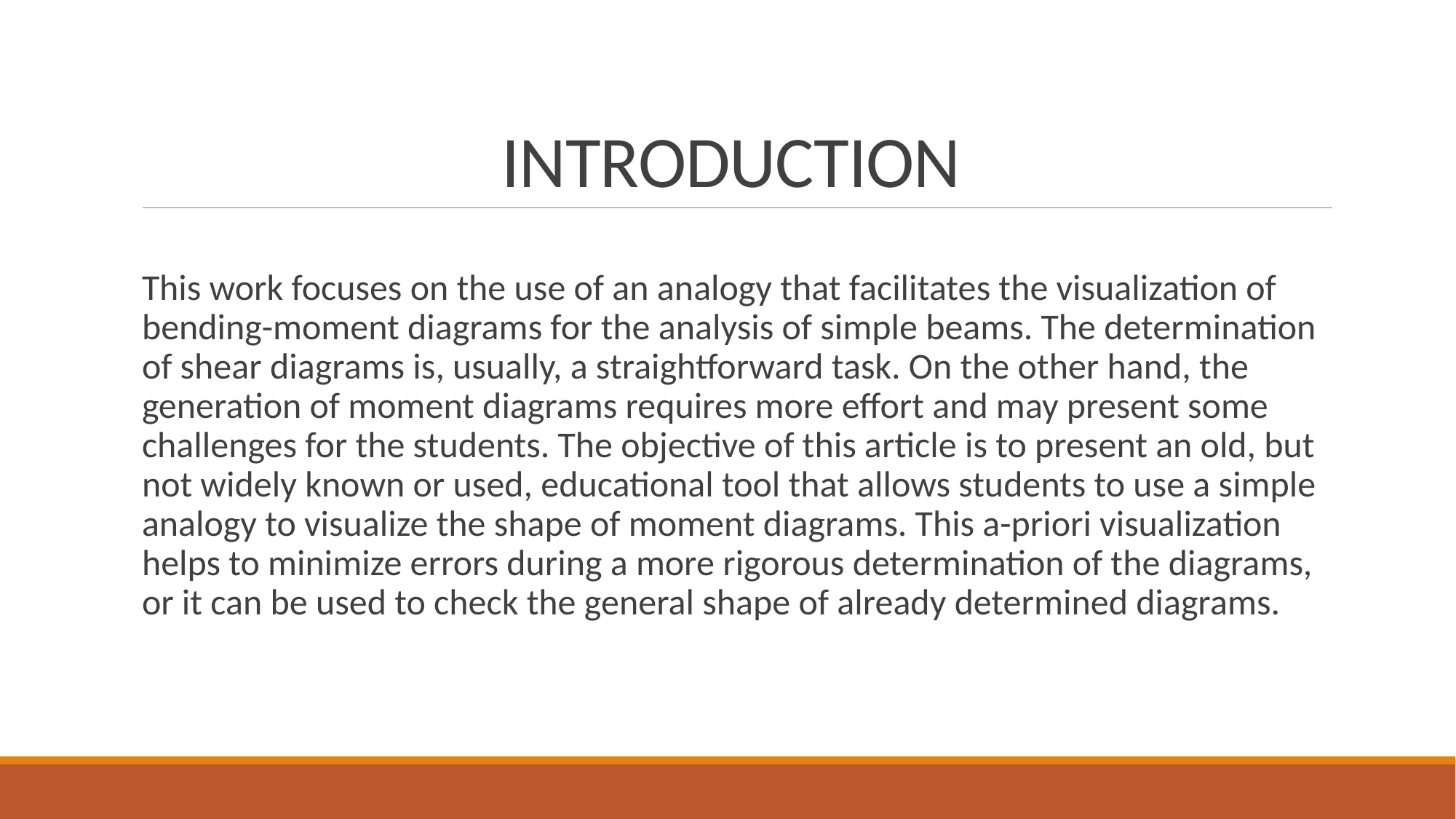

# INTRODUCTION
This work focuses on the use of an analogy that facilitates the visualization of bending-moment diagrams for the analysis of simple beams. The determination of shear diagrams is, usually, a straightforward task. On the other hand, the generation of moment diagrams requires more effort and may present some challenges for the students. The objective of this article is to present an old, but not widely known or used, educational tool that allows students to use a simple analogy to visualize the shape of moment diagrams. This a-priori visualization helps to minimize errors during a more rigorous determination of the diagrams, or it can be used to check the general shape of already determined diagrams.